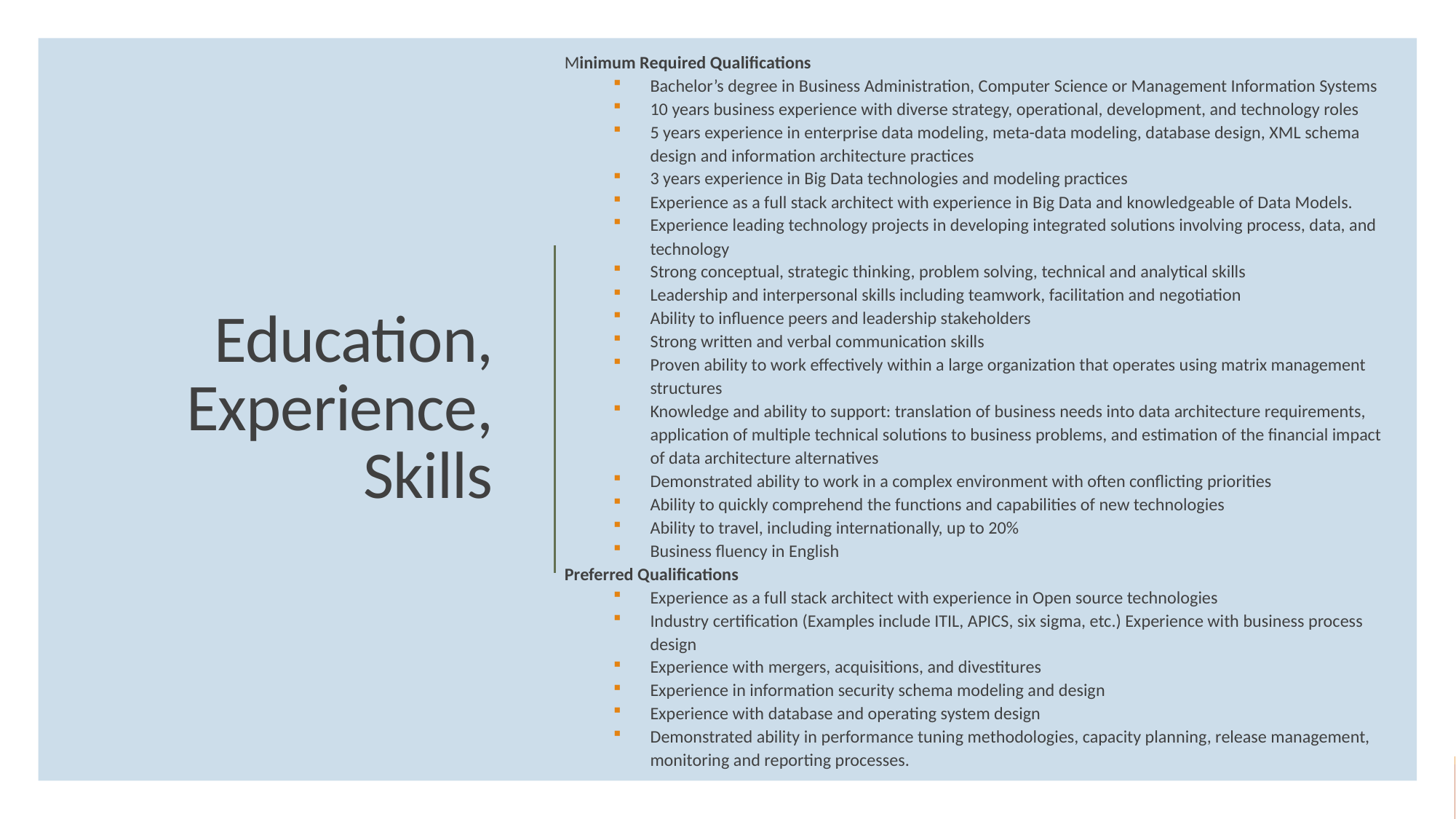

Minimum Required Qualifications
Bachelor’s degree in Business Administration, Computer Science or Management Information Systems
10 years business experience with diverse strategy, operational, development, and technology roles
5 years experience in enterprise data modeling, meta-data modeling, database design, XML schema design and information architecture practices
3 years experience in Big Data technologies and modeling practices
Experience as a full stack architect with experience in Big Data and knowledgeable of Data Models.
Experience leading technology projects in developing integrated solutions involving process, data, and technology
Strong conceptual, strategic thinking, problem solving, technical and analytical skills
Leadership and interpersonal skills including teamwork, facilitation and negotiation
Ability to influence peers and leadership stakeholders
Strong written and verbal communication skills
Proven ability to work effectively within a large organization that operates using matrix management structures
Knowledge and ability to support: translation of business needs into data architecture requirements, application of multiple technical solutions to business problems, and estimation of the financial impact of data architecture alternatives
Demonstrated ability to work in a complex environment with often conflicting priorities
Ability to quickly comprehend the functions and capabilities of new technologies
Ability to travel, including internationally, up to 20%
Business fluency in English
Preferred Qualifications
Experience as a full stack architect with experience in Open source technologies
Industry certification (Examples include ITIL, APICS, six sigma, etc.) Experience with business process design
Experience with mergers, acquisitions, and divestitures
Experience in information security schema modeling and design
Experience with database and operating system design
Demonstrated ability in performance tuning methodologies, capacity planning, release management, monitoring and reporting processes.

# Education, Experience, Skills